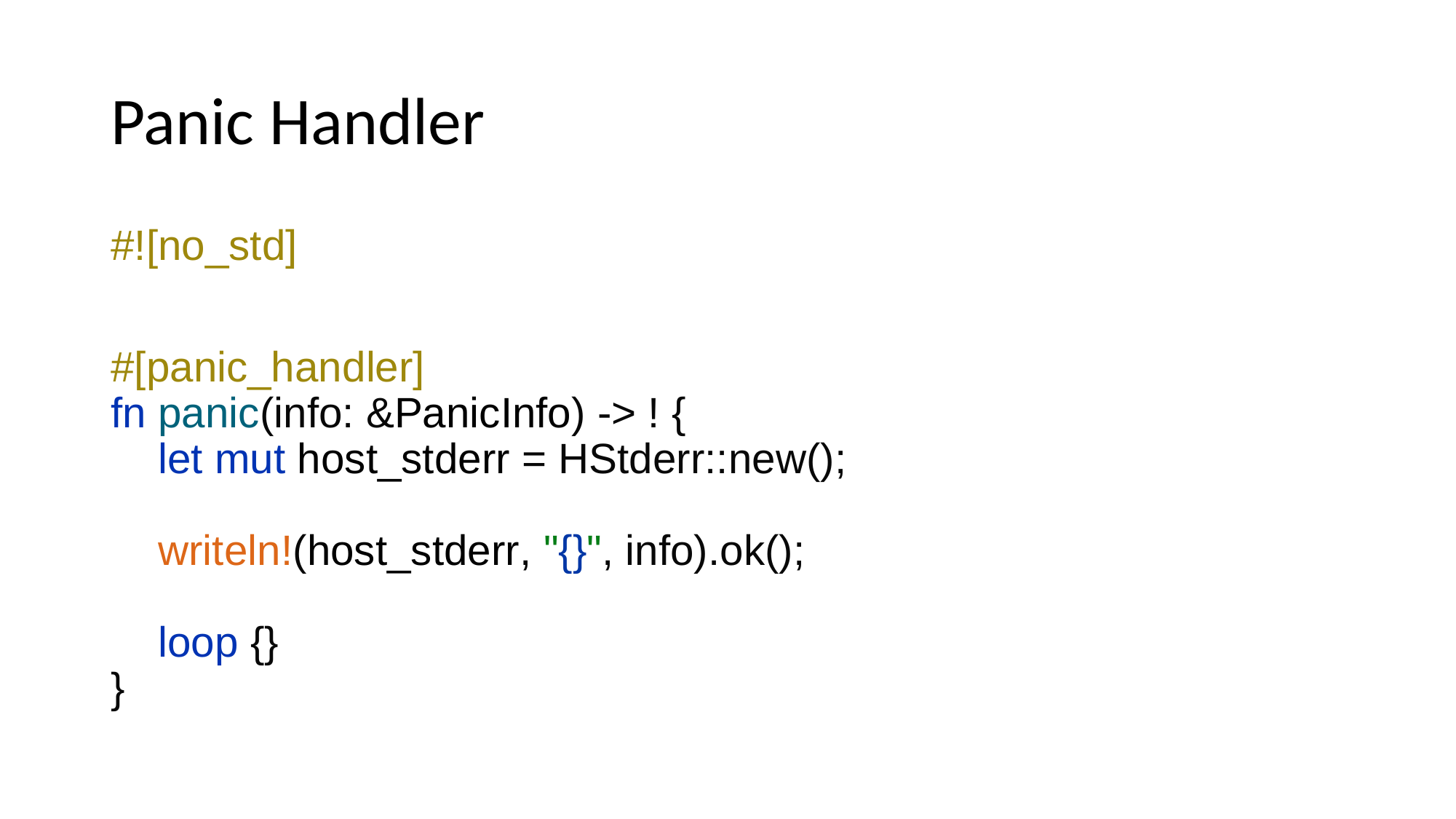

# Panic Handler
#![no_std]

#[panic_handler]
fn panic(info: &PanicInfo) -> ! {
    let mut host_stderr = HStderr::new();
    writeln!(host_stderr, "{}", info).ok();
    loop {}
}